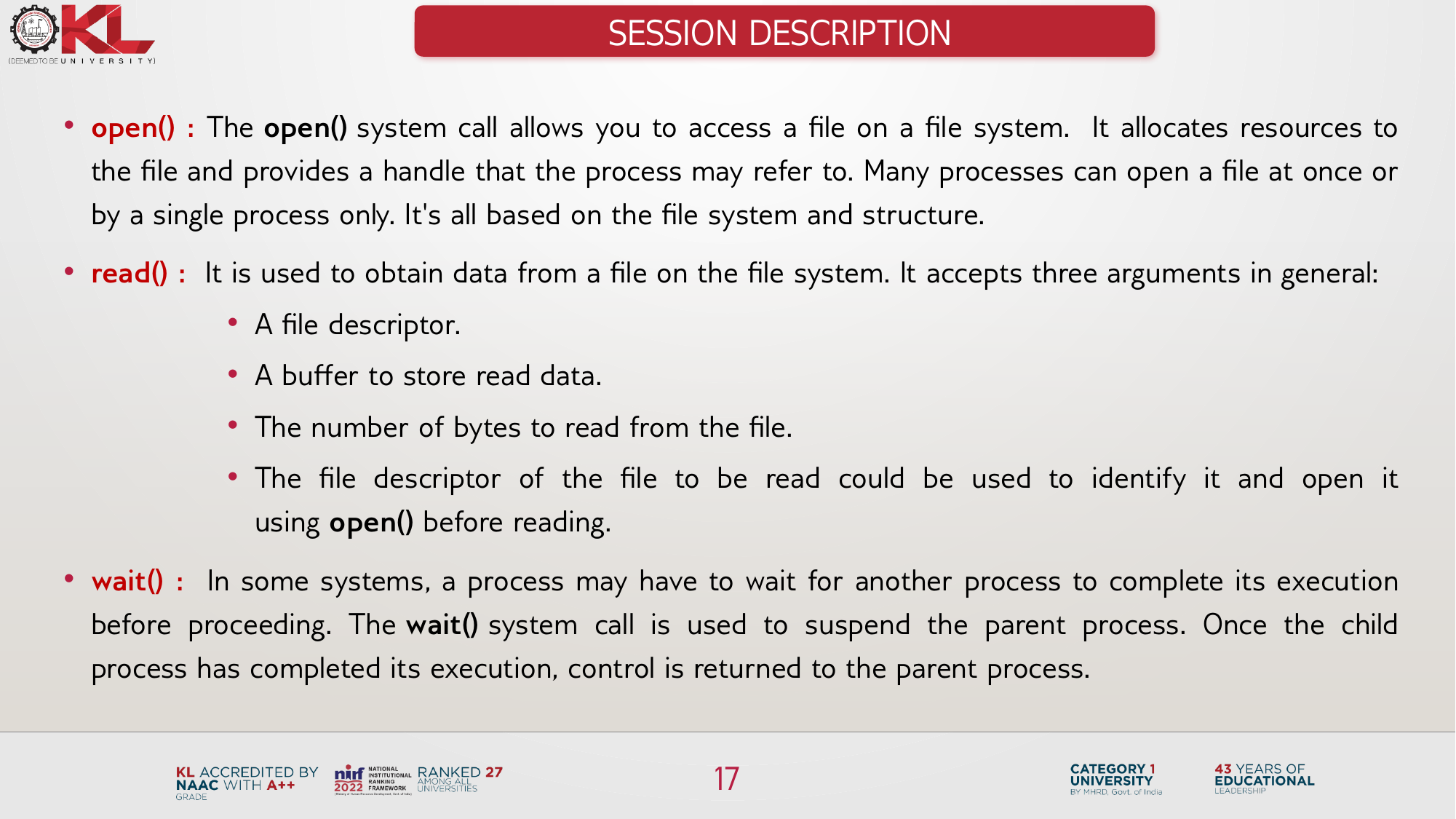

SESSION DESCRIPTION
open() : The open() system call allows you to access a file on a file system.  It allocates resources to the file and provides a handle that the process may refer to. Many processes can open a file at once or by a single process only. It's all based on the file system and structure.
read() :  It is used to obtain data from a file on the file system. It accepts three arguments in general:
A file descriptor.
A buffer to store read data.
The number of bytes to read from the file.
The file descriptor of the file to be read could be used to identify it and open it using open() before reading.
wait() :  In some systems, a process may have to wait for another process to complete its execution before proceeding. The wait() system call is used to suspend the parent process. Once the child process has completed its execution, control is returned to the parent process.

17